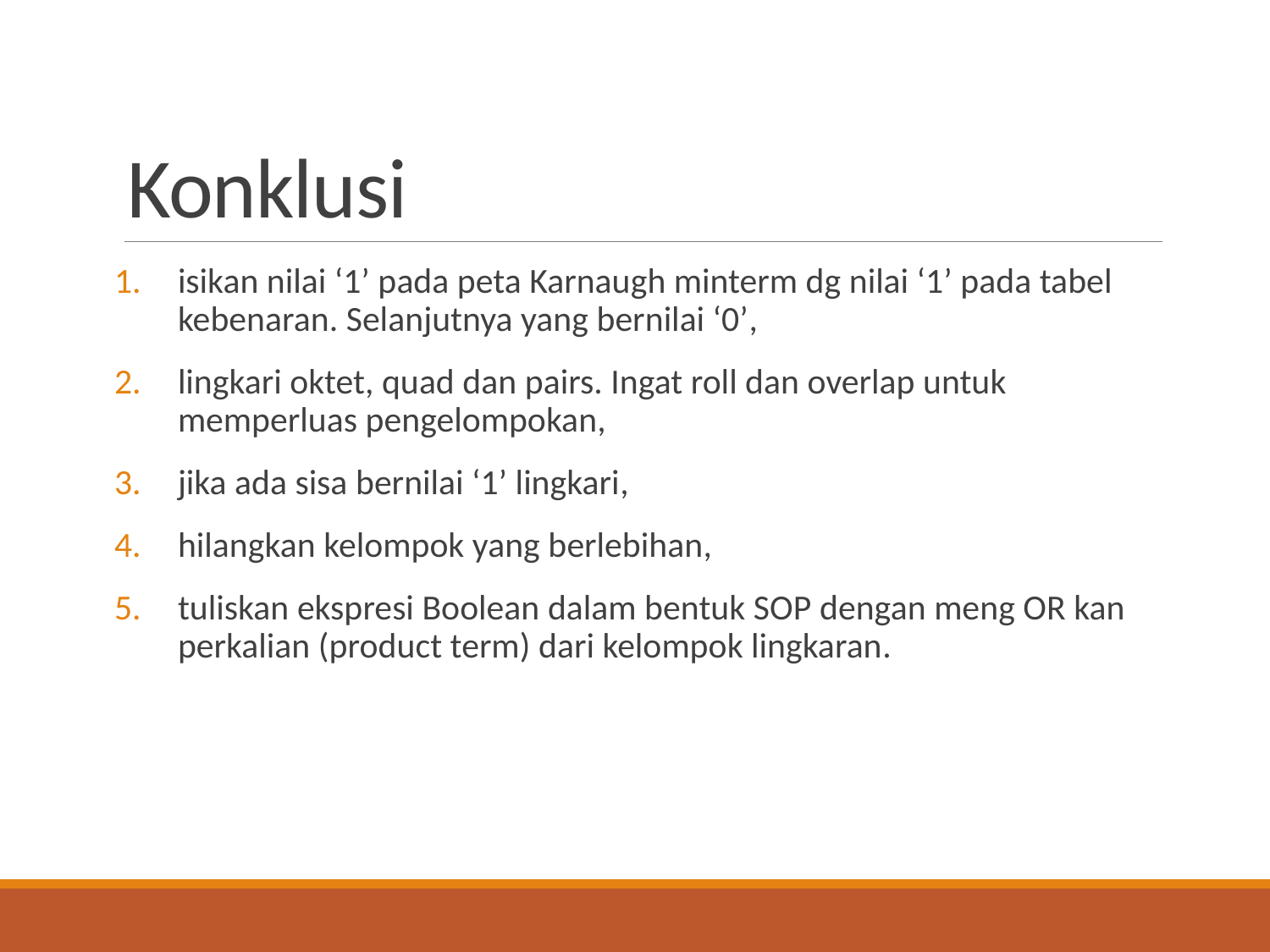

# Konklusi
isikan nilai ‘1’ pada peta Karnaugh minterm dg nilai ‘1’ pada tabel kebenaran. Selanjutnya yang bernilai ‘0’,
lingkari oktet, quad dan pairs. Ingat roll dan overlap untuk memperluas pengelompokan,
jika ada sisa bernilai ‘1’ lingkari,
hilangkan kelompok yang berlebihan,
tuliskan ekspresi Boolean dalam bentuk SOP dengan meng OR kan perkalian (product term) dari kelompok lingkaran.